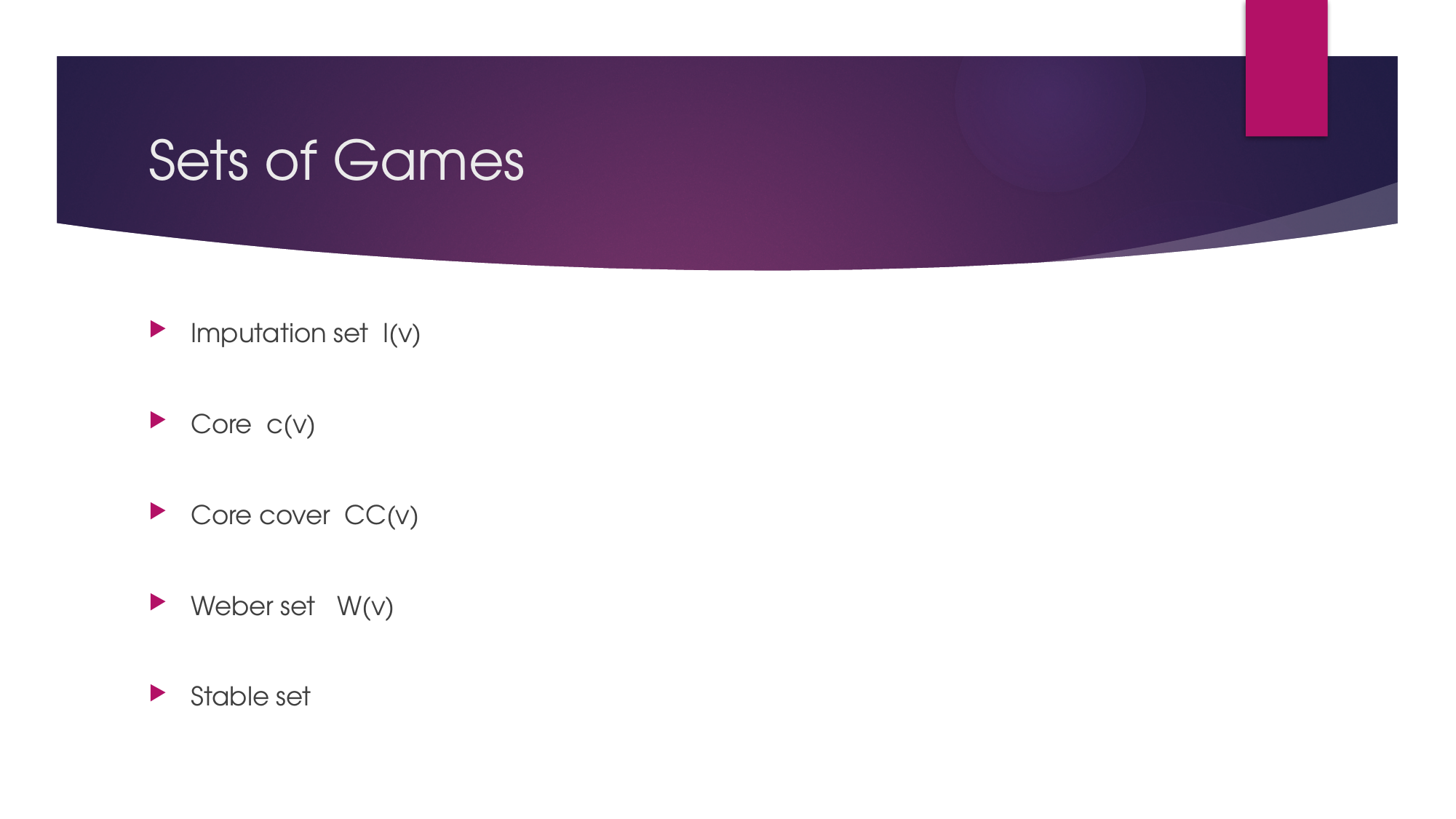

# Sets of Games
Imputation set  I(v)

Core  c(v)

Core cover  CC(v)

Weber set   W(v)

Stable set